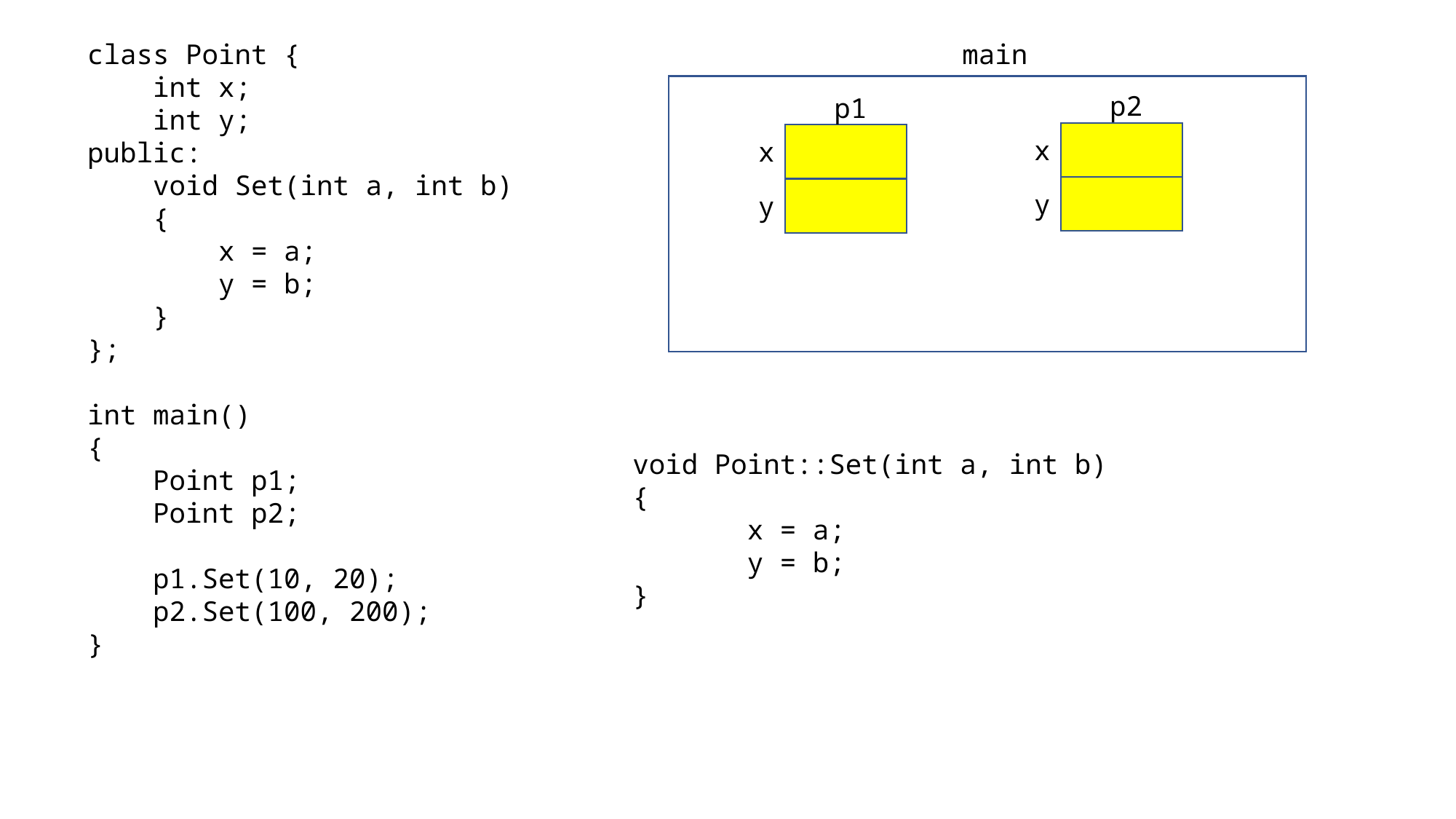

class Point {
    int x;
    int y;
public:
    void Set(int a, int b)
    {
        x = a;
        y = b;
    }
};

int main()
{
    Point p1;
    Point p2;

    p1.Set(10, 20);
    p2.Set(100, 200);
}
main

p2
p1

x
x

y
y
 void Point::Set(int a, int b)
 {
        x = a;
        y = b;
 }